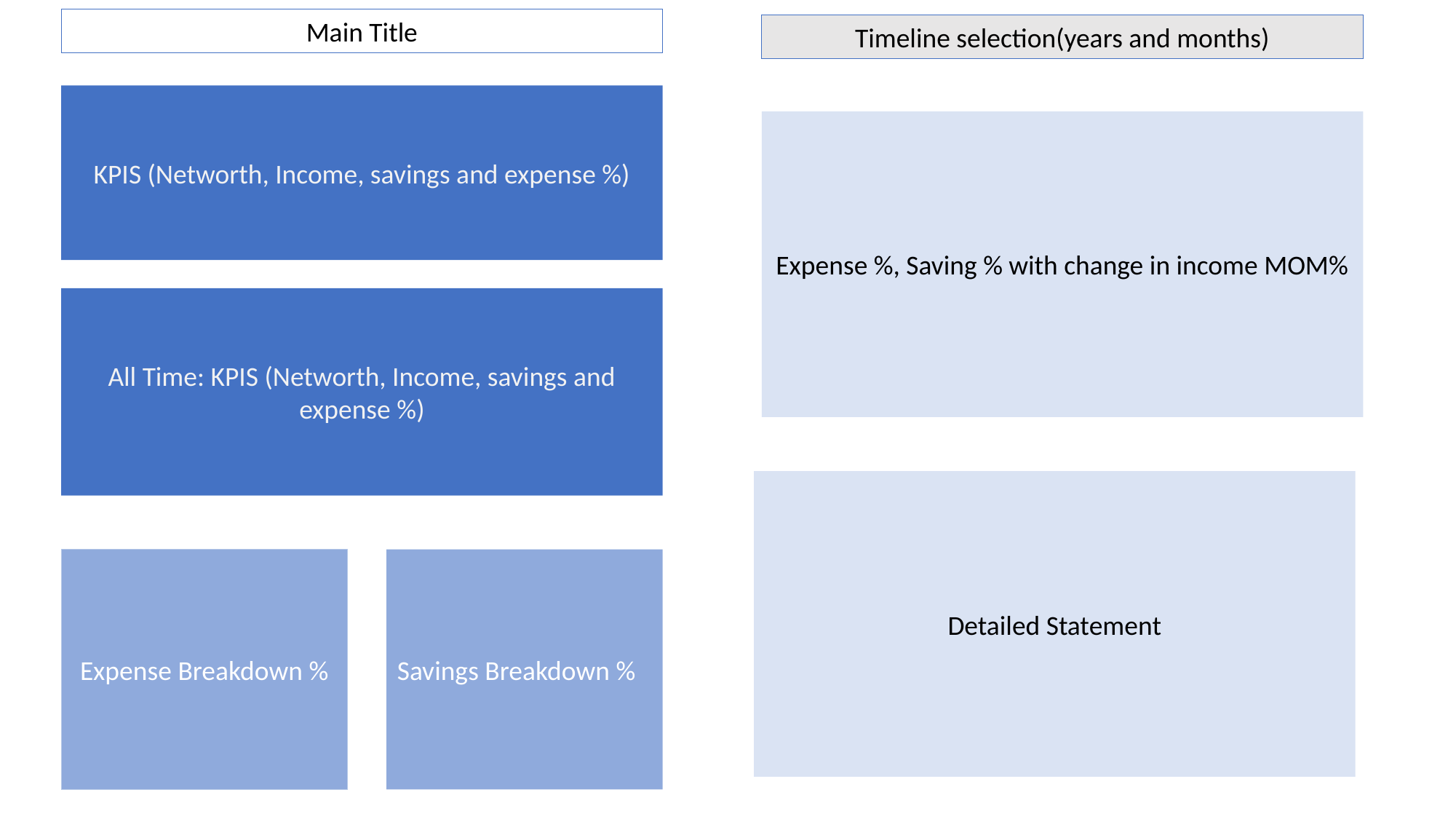

Main Title
Timeline selection(years and months)

KPIS (Networth, Income, savings and expense %)

Expense %, Saving % with change in income MOM%

All Time: KPIS (Networth, Income, savings and expense %)

Detailed Statement

Expense Breakdown %

Savings Breakdown %